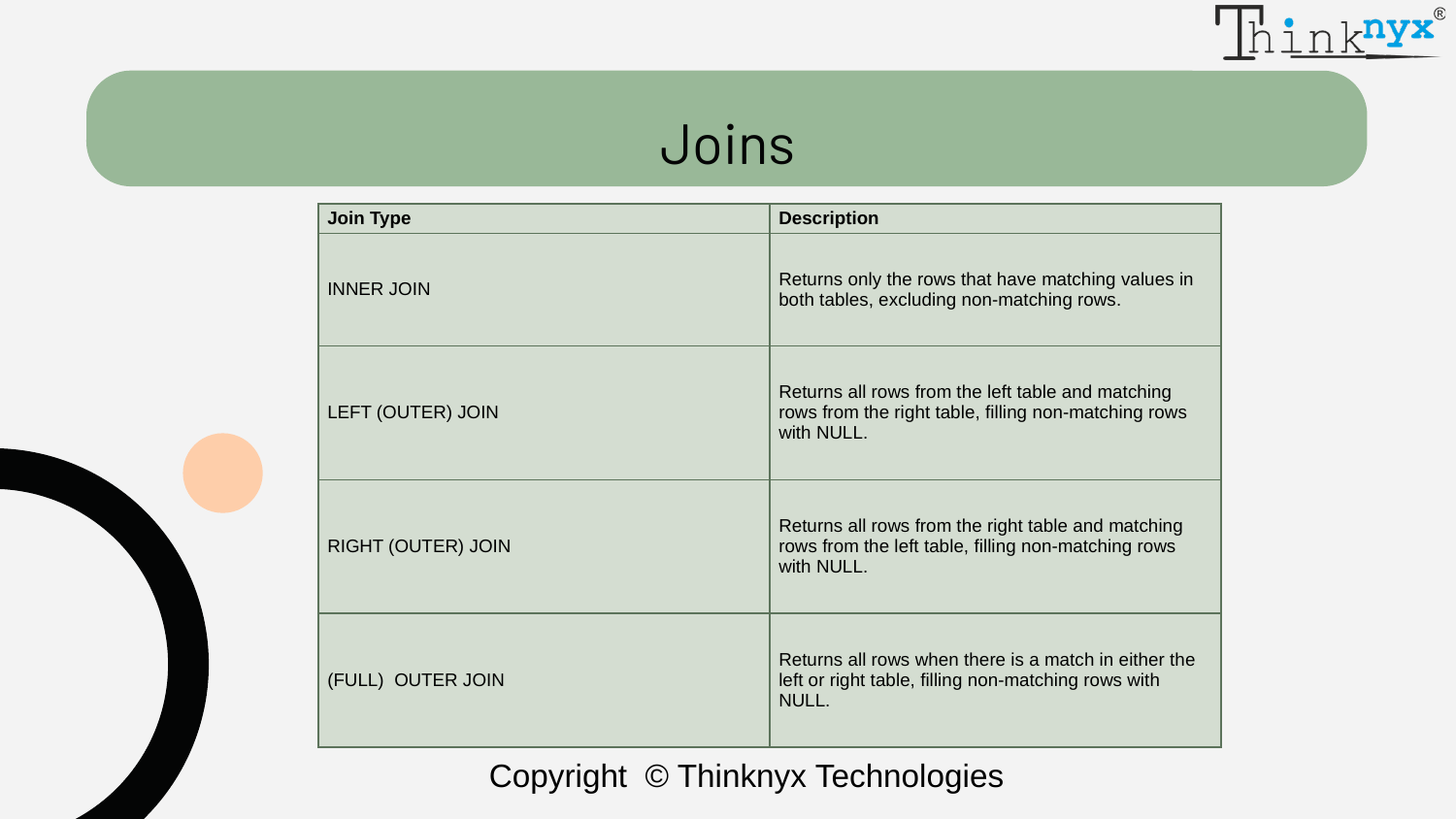

# Joins
| Join Type | Description |
| --- | --- |
| INNER JOIN | Returns only the rows that have matching values in both tables, excluding non-matching rows. |
| LEFT (OUTER) JOIN | Returns all rows from the left table and matching rows from the right table, filling non-matching rows with NULL. |
| RIGHT (OUTER) JOIN | Returns all rows from the right table and matching rows from the left table, filling non-matching rows with NULL. |
| (FULL) OUTER JOIN | Returns all rows when there is a match in either the left or right table, filling non-matching rows with NULL. |